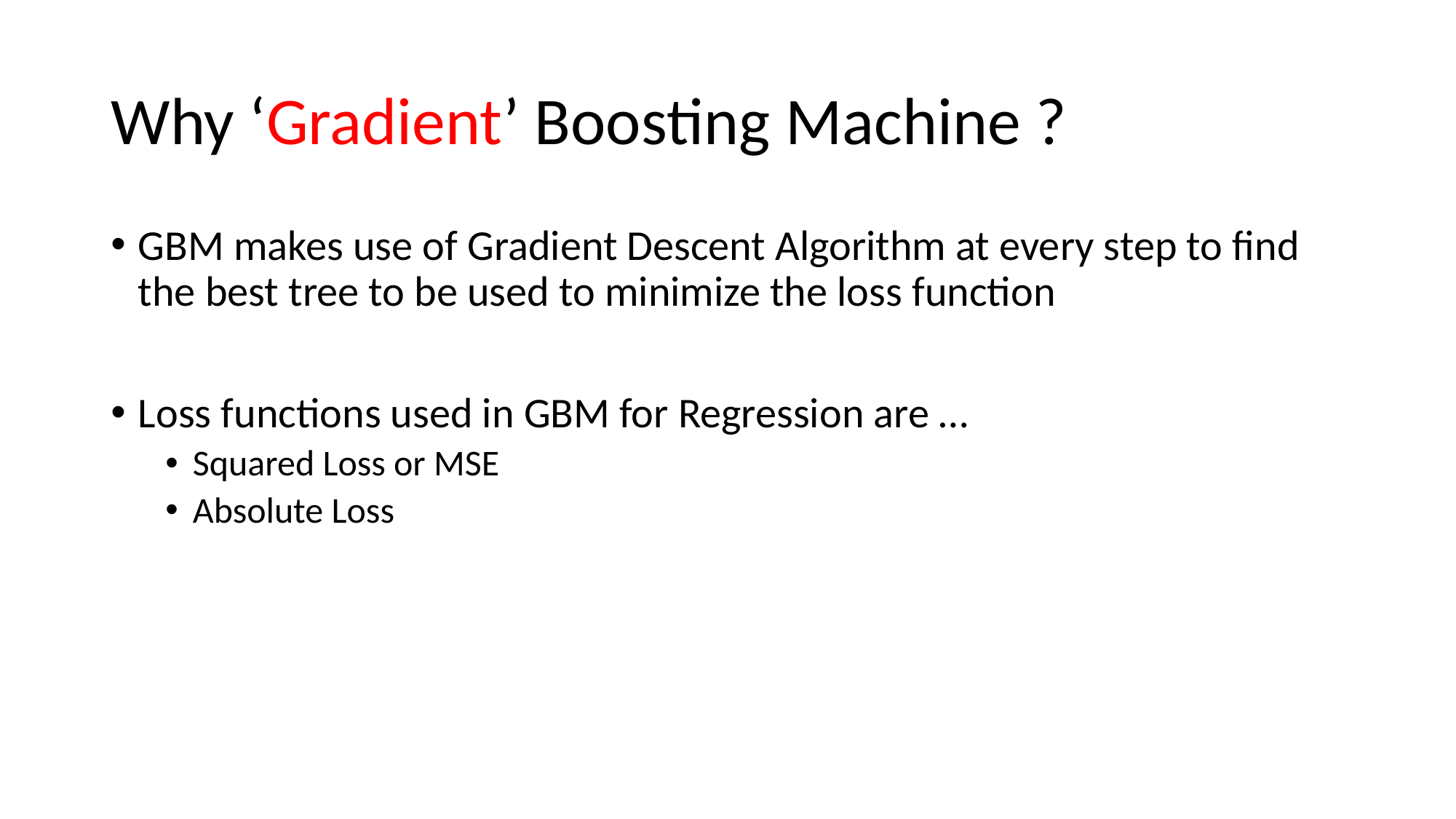

# Why ‘Gradient’ Boosting Machine ?
GBM makes use of Gradient Descent Algorithm at every step to find the best tree to be used to minimize the loss function

Loss functions used in GBM for Regression are …
Squared Loss or MSE
Absolute Loss